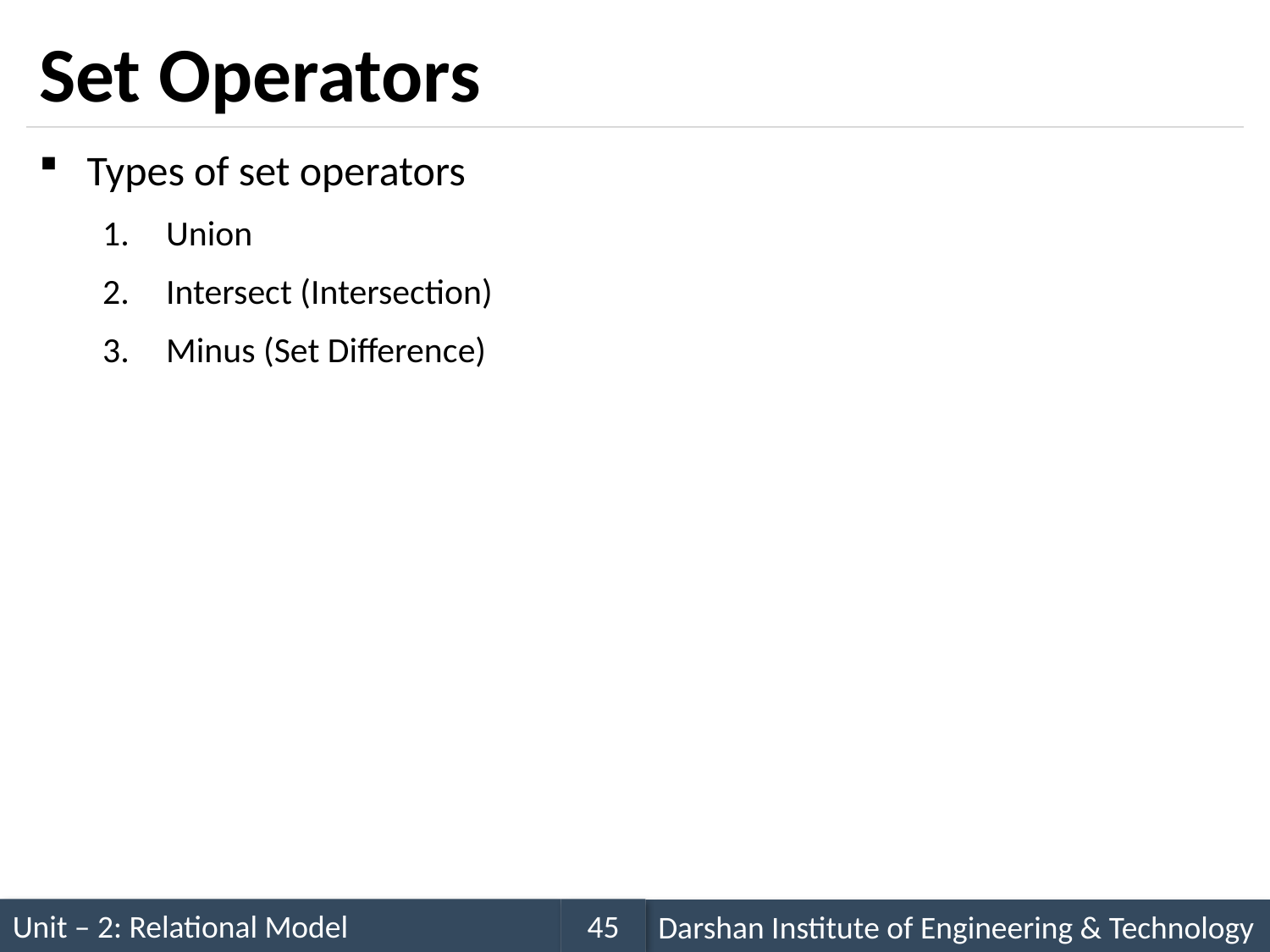

# Set Operators
Types of set operators
Union
Intersect (Intersection)
Minus (Set Difference)